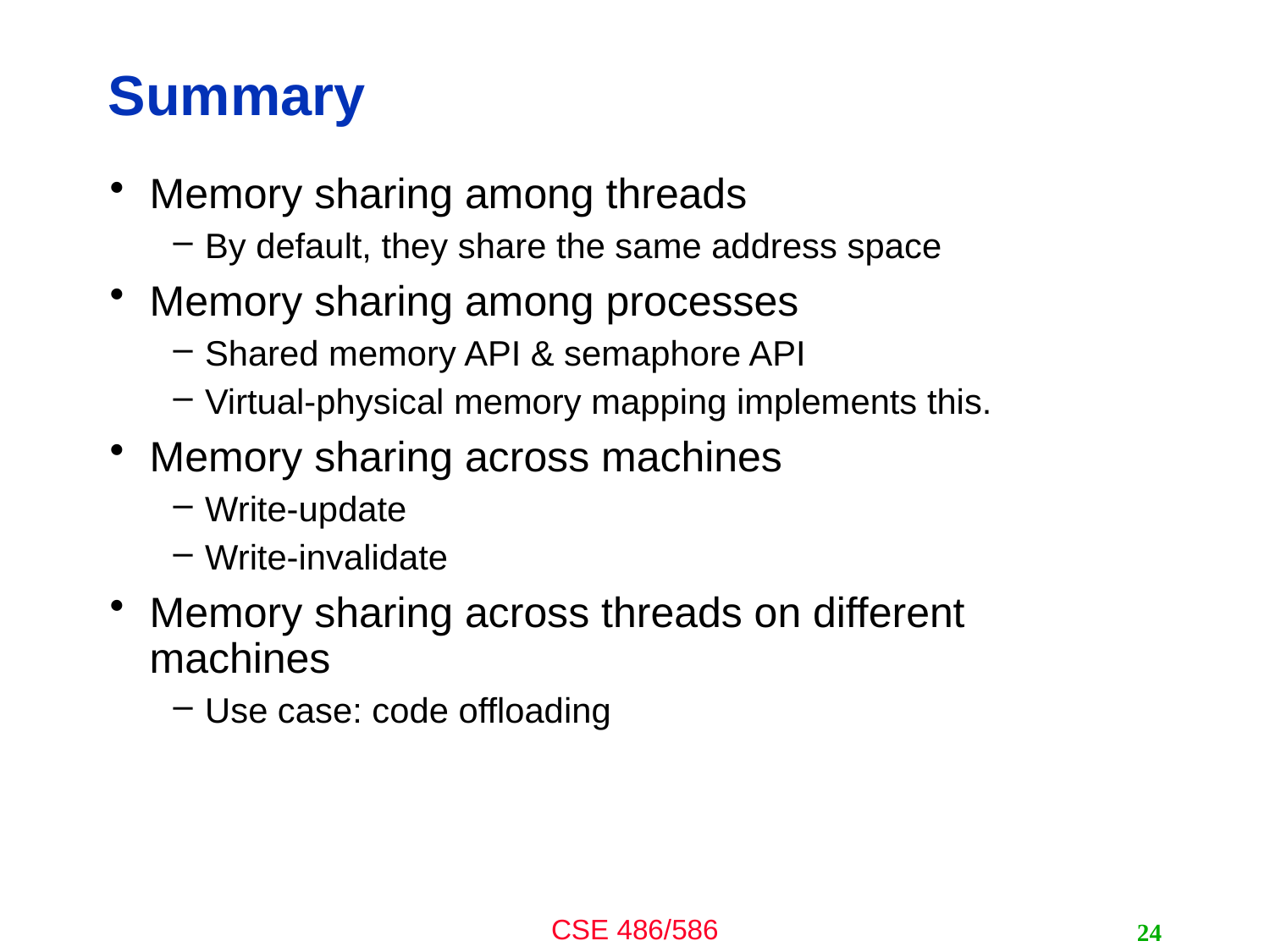

# Summary
Memory sharing among threads
By default, they share the same address space
Memory sharing among processes
Shared memory API & semaphore API
Virtual-physical memory mapping implements this.
Memory sharing across machines
Write-update
Write-invalidate
Memory sharing across threads on different machines
Use case: code offloading
24